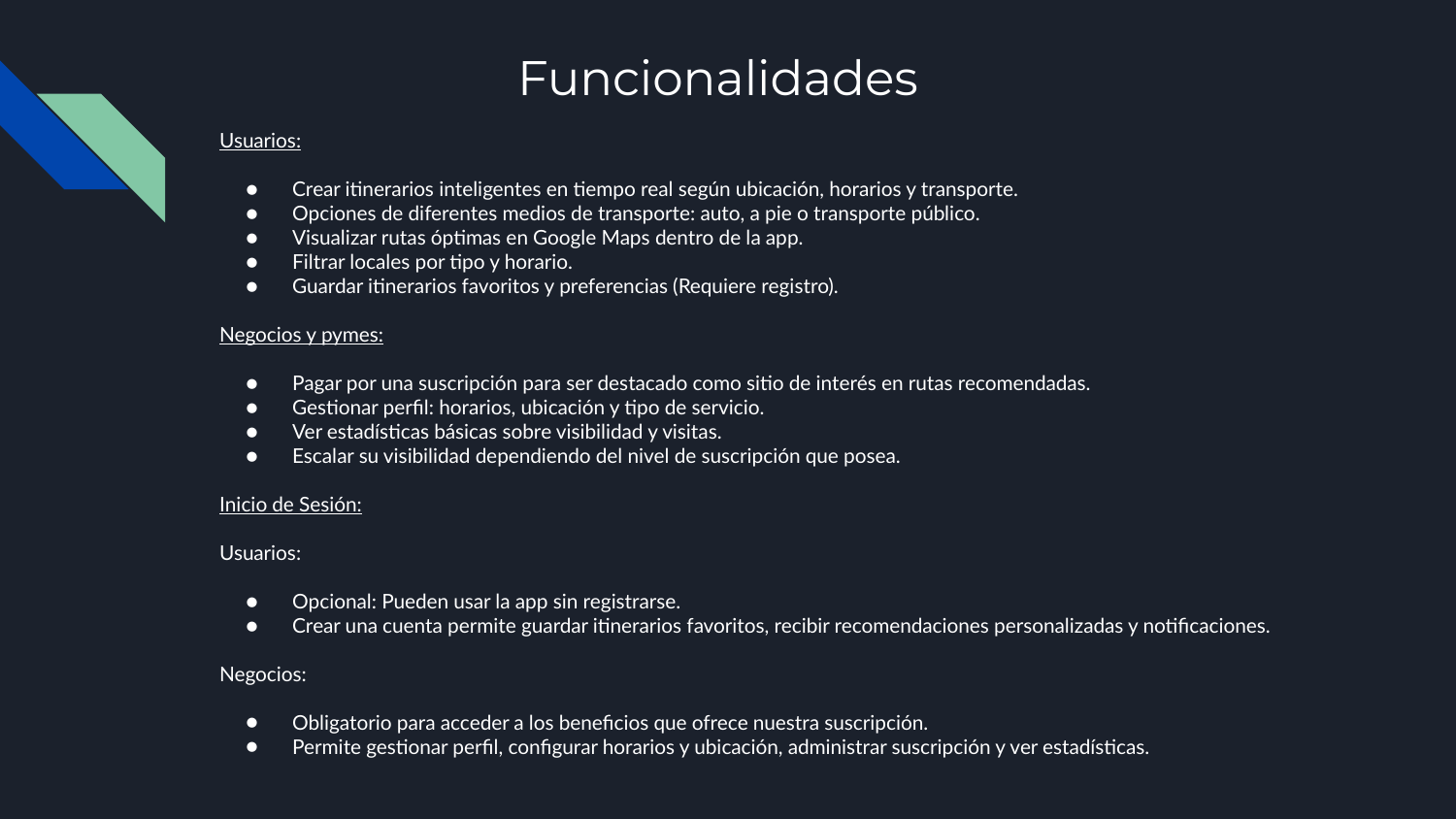

# Funcionalidades
Usuarios:
Crear itinerarios inteligentes en tiempo real según ubicación, horarios y transporte.
Opciones de diferentes medios de transporte: auto, a pie o transporte público.
Visualizar rutas óptimas en Google Maps dentro de la app.
Filtrar locales por tipo y horario.
Guardar itinerarios favoritos y preferencias (Requiere registro).
Negocios y pymes:
Pagar por una suscripción para ser destacado como sitio de interés en rutas recomendadas.
Gestionar perfil: horarios, ubicación y tipo de servicio.
Ver estadísticas básicas sobre visibilidad y visitas.
Escalar su visibilidad dependiendo del nivel de suscripción que posea.
Inicio de Sesión:
Usuarios:
Opcional: Pueden usar la app sin registrarse.
Crear una cuenta permite guardar itinerarios favoritos, recibir recomendaciones personalizadas y notificaciones.
Negocios:
Obligatorio para acceder a los beneficios que ofrece nuestra suscripción.
Permite gestionar perfil, configurar horarios y ubicación, administrar suscripción y ver estadísticas.